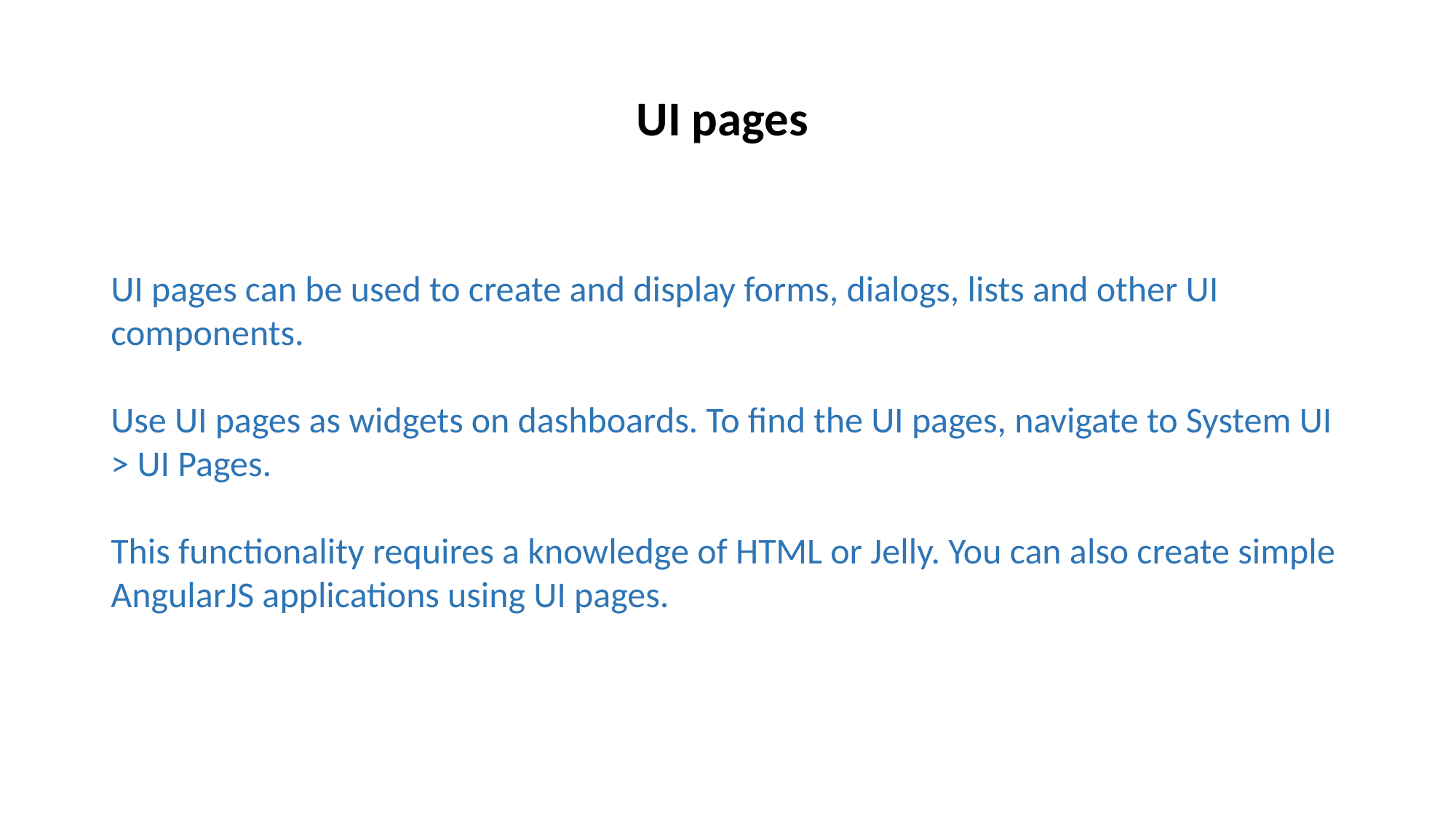

UI pages

UI pages can be used to create and display forms, dialogs, lists and other UI components.

Use UI pages as widgets on dashboards. To find the UI pages, navigate to System UI > UI Pages.

This functionality requires a knowledge of HTML or Jelly. You can also create simple AngularJS applications using UI pages.